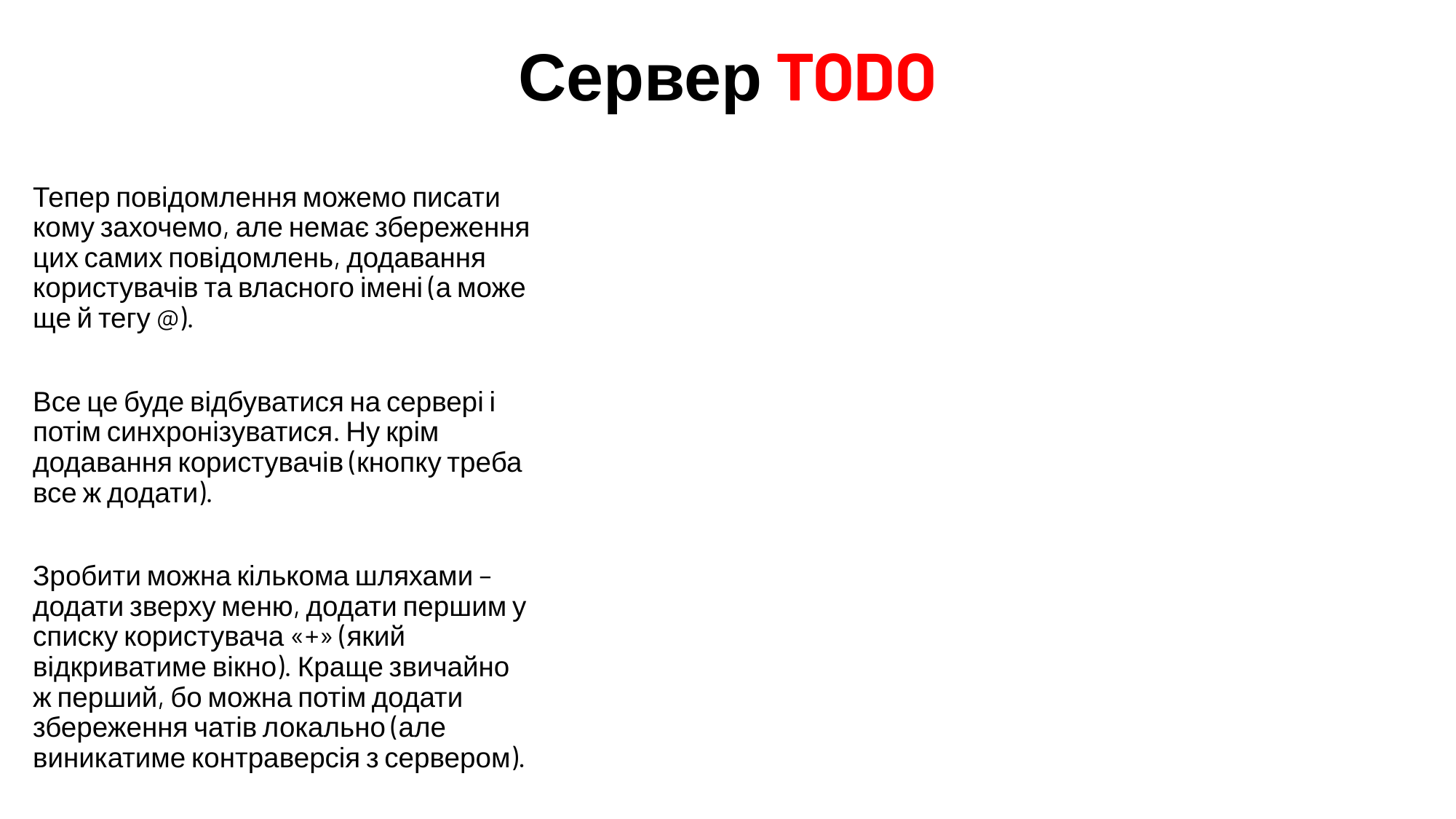

Сервер TODO
Тепер повідомлення можемо писати кому захочемо, але немає збереження цих самих повідомлень, додавання користувачів та власного імені (а може ще й тегу @).

Все це буде відбуватися на сервері і потім синхронізуватися. Ну крім додавання користувачів (кнопку треба все ж додати).

Зробити можна кількома шляхами – додати зверху меню, додати першим у списку користувача «+» (який відкриватиме вікно). Краще звичайно ж перший, бо можна потім додати збереження чатів локально (але виникатиме контраверсія з сервером).